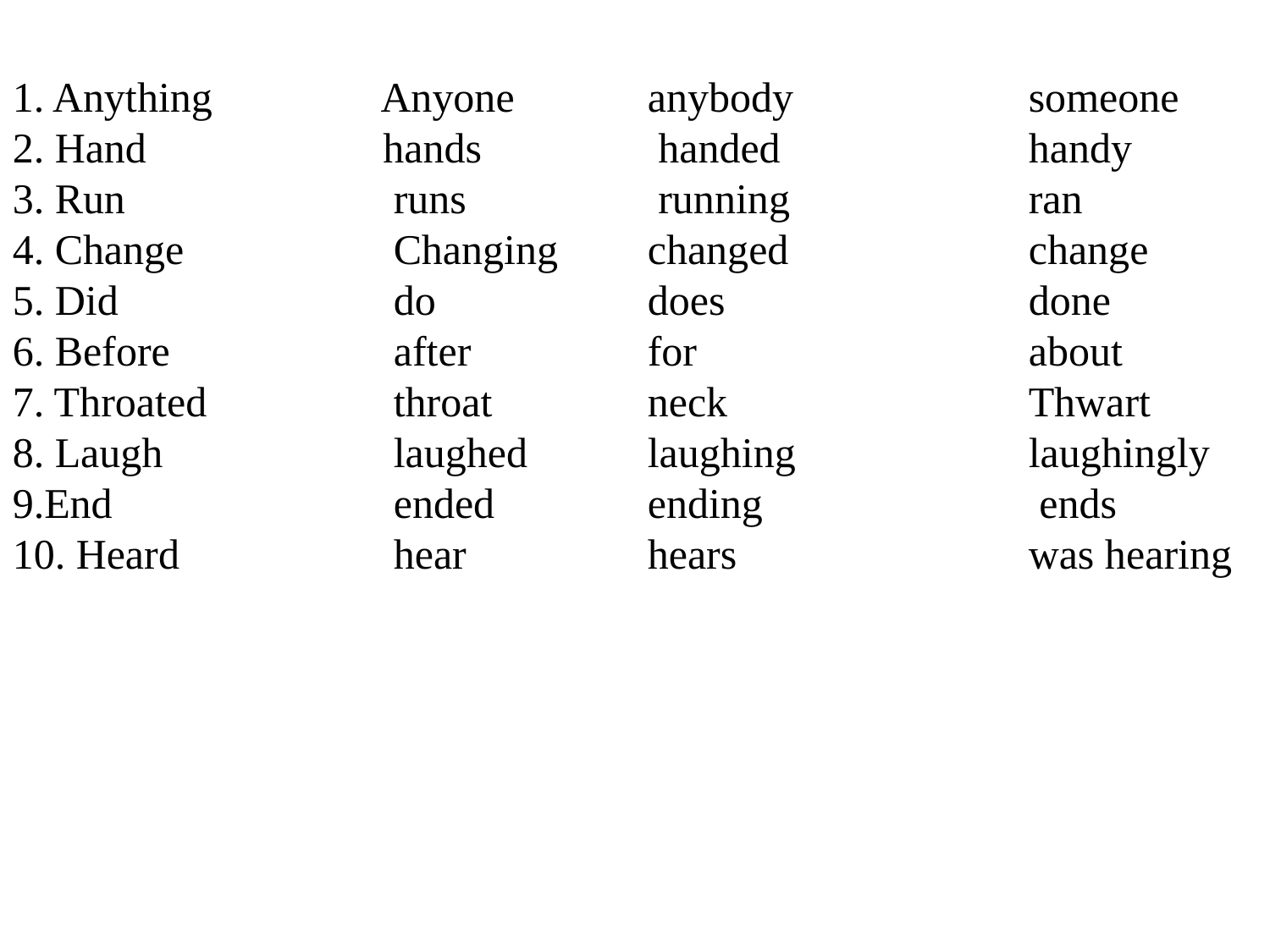

1. Anything	           Anyone		anybody		someone
2. Hand	           hands	             handed		handy
3. Run			runs	             running		ran
4. Change		Changing	changed	            change
5. Did			do		does			done
6. Before		after		for			about
7. Throated		throat		neck			Thwart
8. Laugh		laughed	laughing		laughingly
9.End			ended		ending		             ends
10. Heard		hear		hears			was hearing